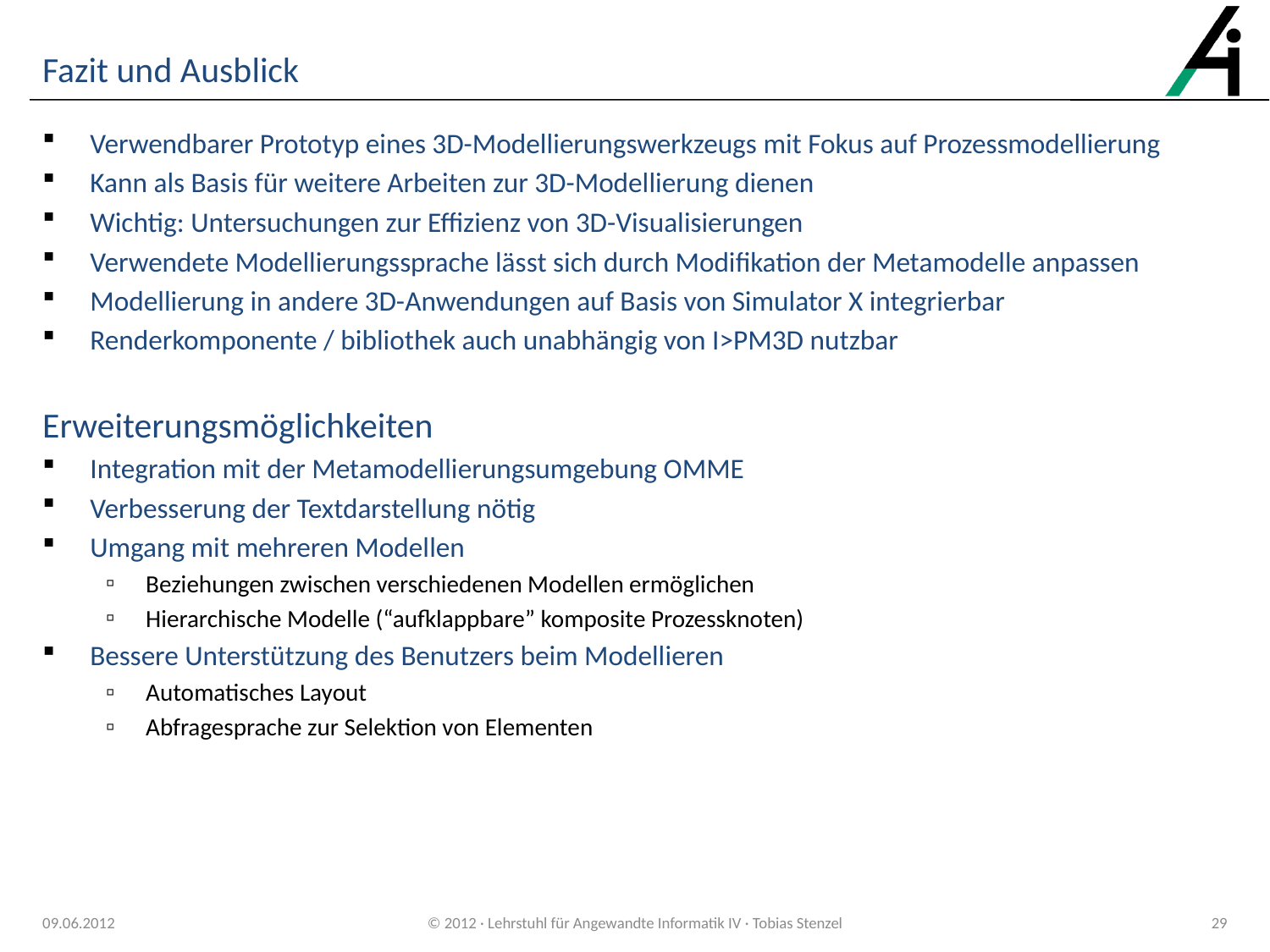

# Fazit und Ausblick
Verwendbarer Prototyp eines 3D-Modellierungswerkzeugs mit Fokus auf Prozessmodellierung
Kann als Basis für weitere Arbeiten zur 3D-Modellierung dienen
Wichtig: Untersuchungen zur Effizienz von 3D-Visualisierungen
Verwendete Modellierungssprache lässt sich durch Modifikation der Metamodelle anpassen
Modellierung in andere 3D-Anwendungen auf Basis von Simulator X integrierbar
Renderkomponente / bibliothek auch unabhängig von I>PM3D nutzbar

Erweiterungsmöglichkeiten
Integration mit der Metamodellierungsumgebung OMME
Verbesserung der Textdarstellung nötig
Umgang mit mehreren Modellen
Beziehungen zwischen verschiedenen Modellen ermöglichen
Hierarchische Modelle (“aufklappbare” komposite Prozessknoten)
Bessere Unterstützung des Benutzers beim Modellieren
Automatisches Layout
Abfragesprache zur Selektion von Elementen

09.06.2012
© 2012 · Lehrstuhl für Angewandte Informatik IV · Tobias Stenzel
29